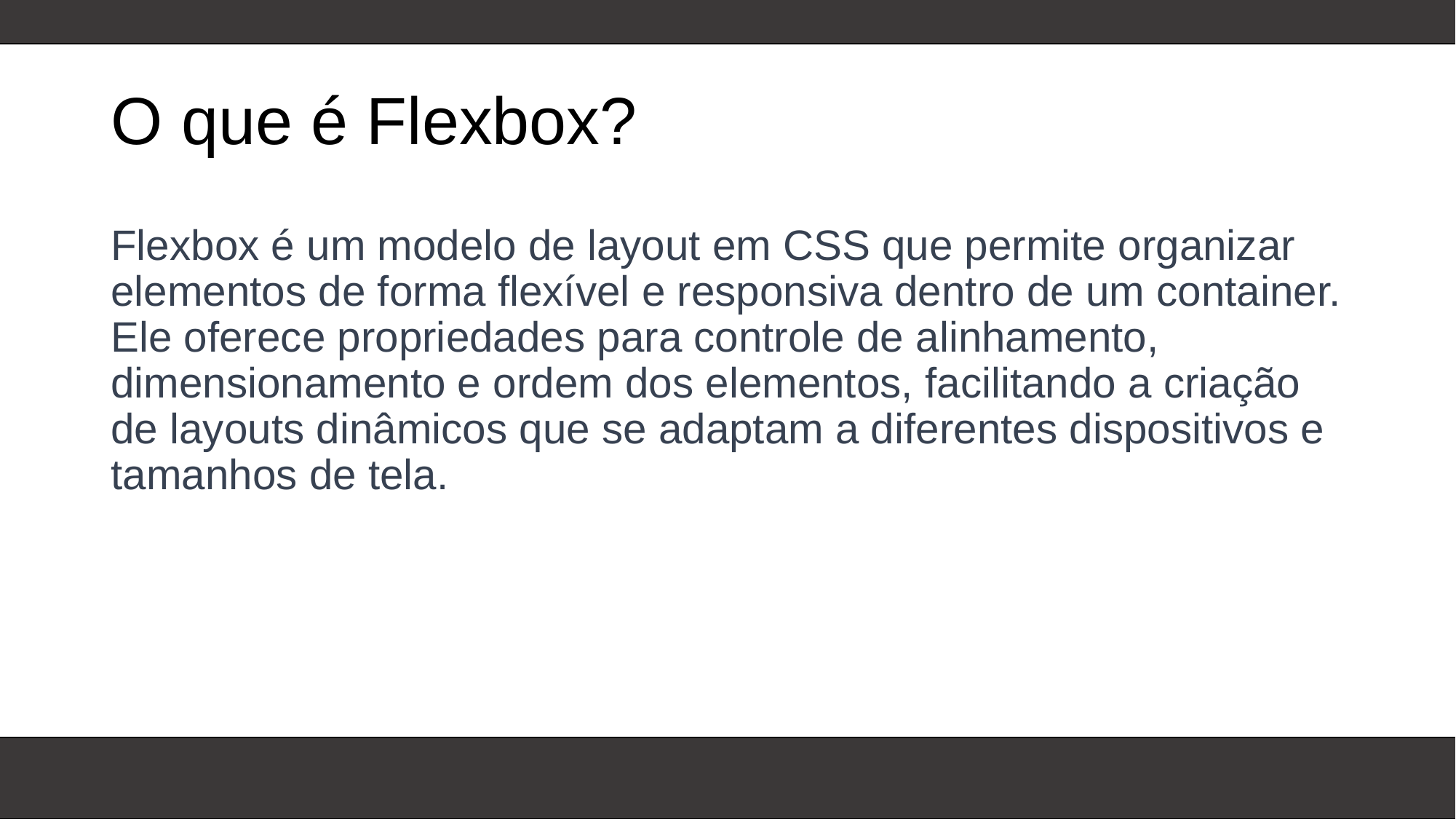

# O que é Flexbox?
Flexbox é um modelo de layout em CSS que permite organizar elementos de forma flexível e responsiva dentro de um container. Ele oferece propriedades para controle de alinhamento, dimensionamento e ordem dos elementos, facilitando a criação de layouts dinâmicos que se adaptam a diferentes dispositivos e tamanhos de tela.